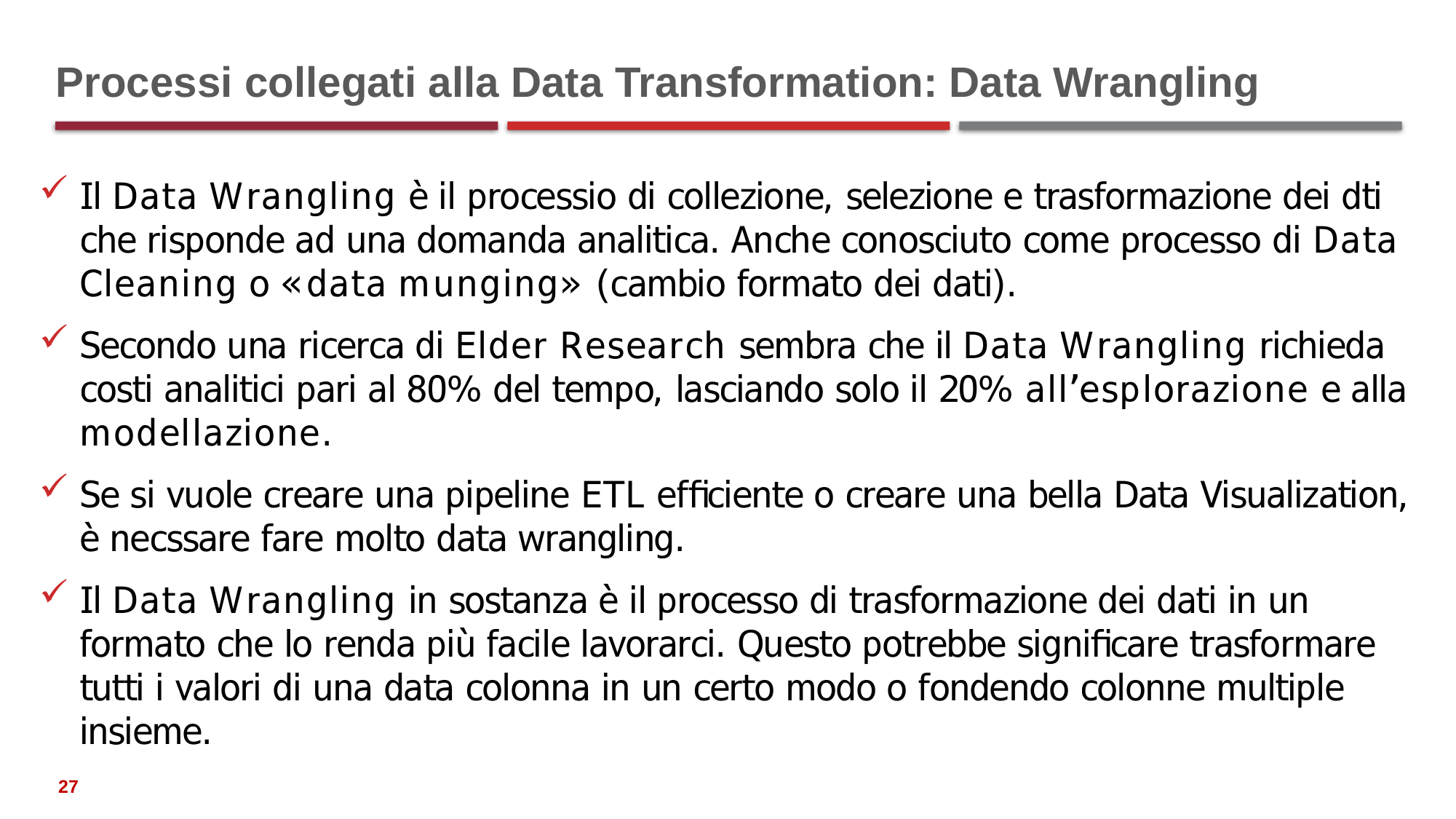

# Processi collegati alla Data Transformation: Data Wrangling
Il Data Wrangling è il processio di collezione, selezione e trasformazione dei dti che risponde ad una domanda analitica. Anche conosciuto come processo di Data Cleaning o «data munging» (cambio formato dei dati).
Secondo una ricerca di Elder Research sembra che il Data Wrangling richieda costi analitici pari al 80% del tempo, lasciando solo il 20% all’esplorazione e alla modellazione.
Se si vuole creare una pipeline ETL efficiente o creare una bella Data Visualization, è necssare fare molto data wrangling.
Il Data Wrangling in sostanza è il processo di trasformazione dei dati in un formato che lo renda più facile lavorarci. Questo potrebbe significare trasformare tutti i valori di una data colonna in un certo modo o fondendo colonne multiple insieme.
27